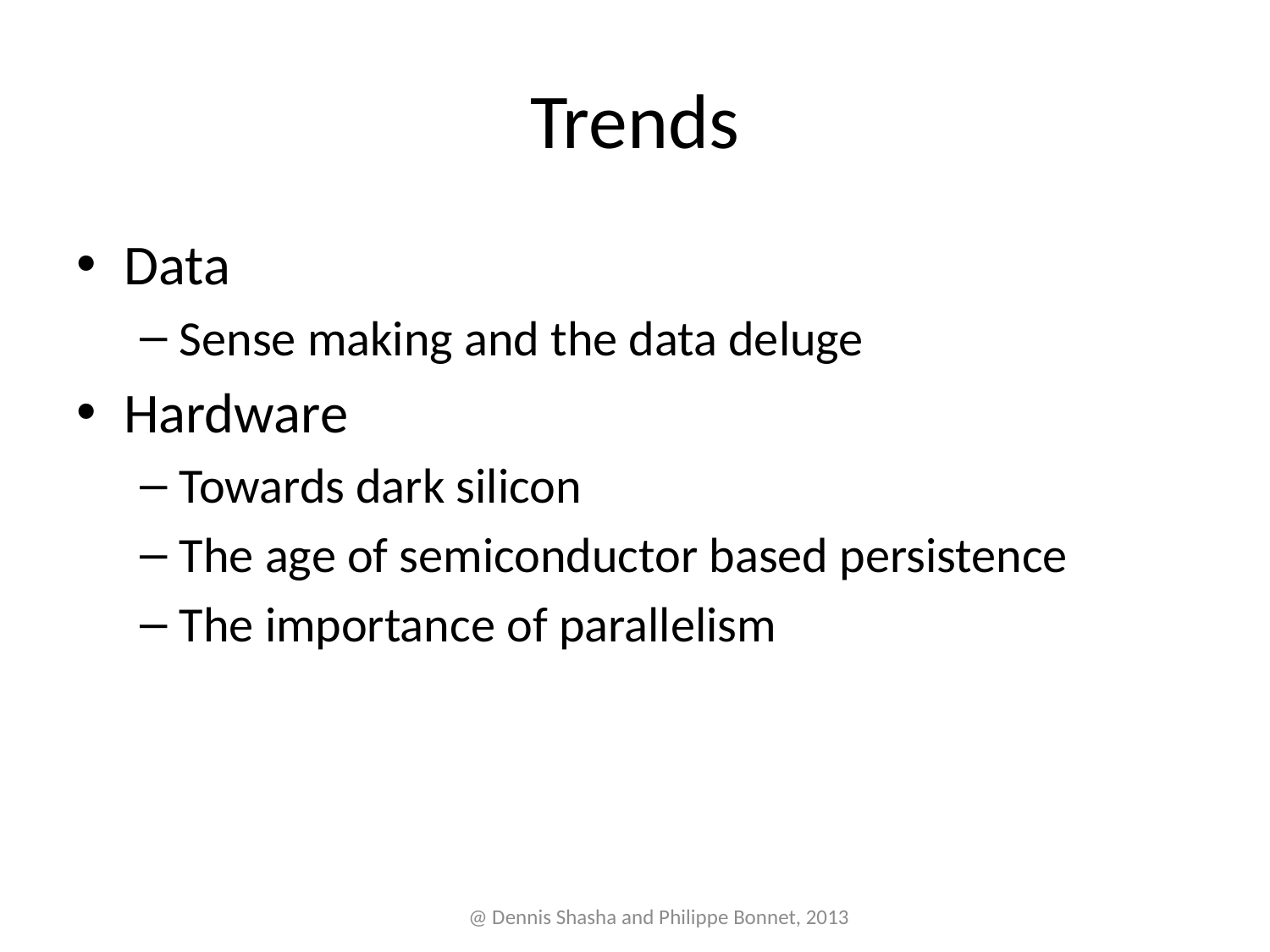

# Trends
Data
Sense making and the data deluge
Hardware
Towards dark silicon
The age of semiconductor based persistence
The importance of parallelism

@ Dennis Shasha and Philippe Bonnet, 2013